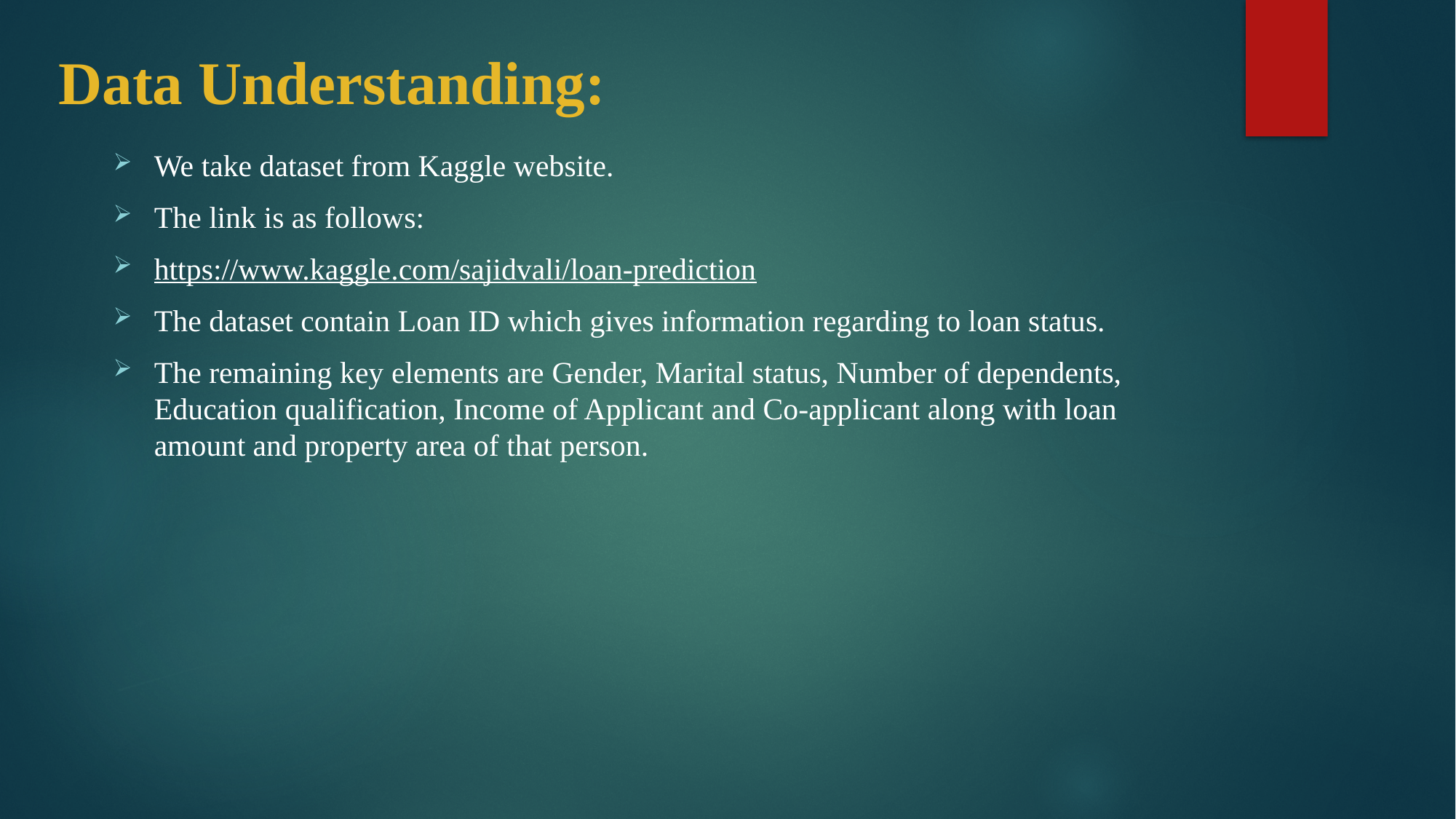

# Data Understanding:
We take dataset from Kaggle website.
The link is as follows:
https://www.kaggle.com/sajidvali/loan-prediction
The dataset contain Loan ID which gives information regarding to loan status.
The remaining key elements are Gender, Marital status, Number of dependents, Education qualification, Income of Applicant and Co-applicant along with loan amount and property area of that person.